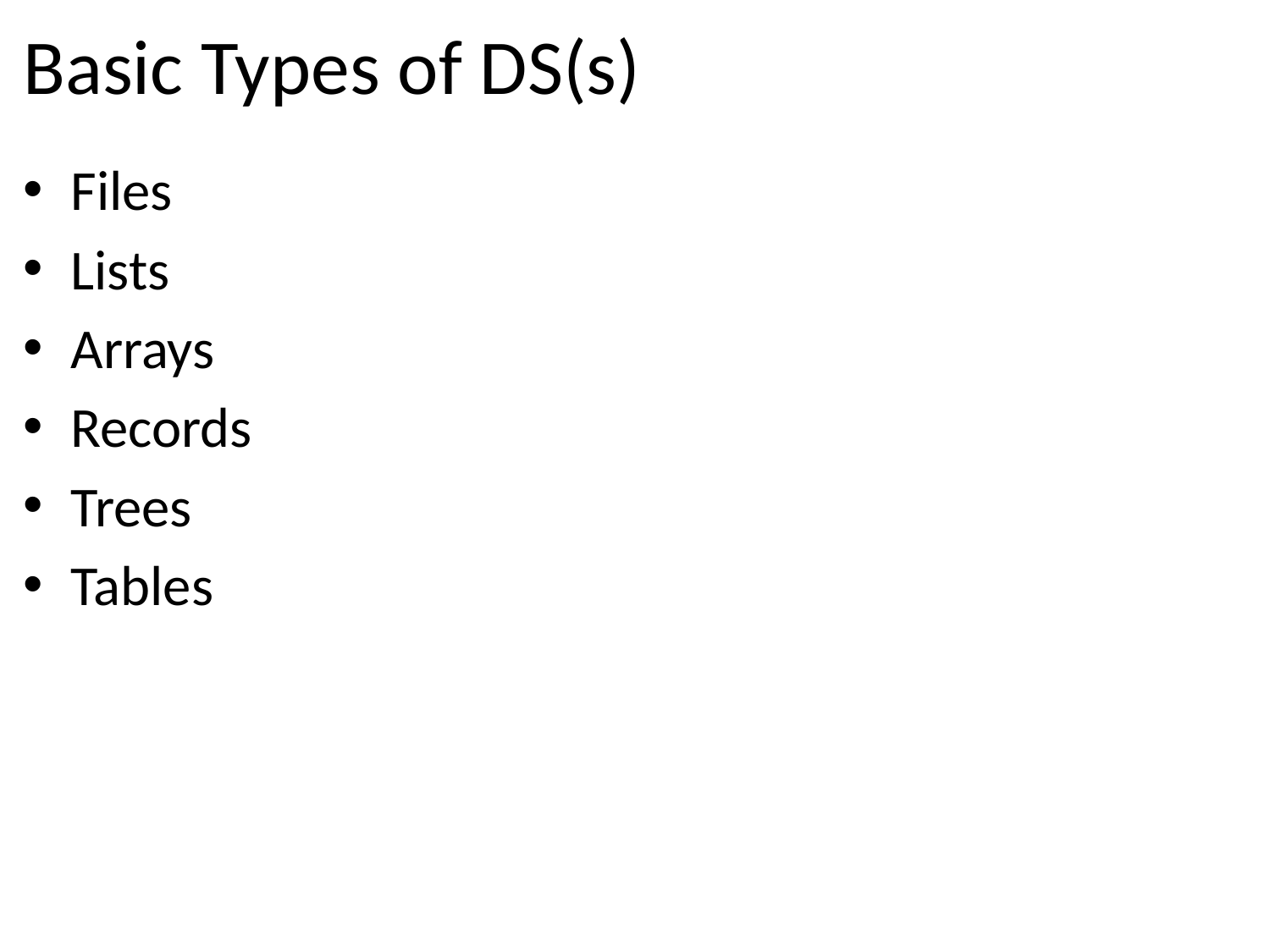

# Basic Types of DS(s)
Files
Lists
Arrays
Records
Trees
Tables